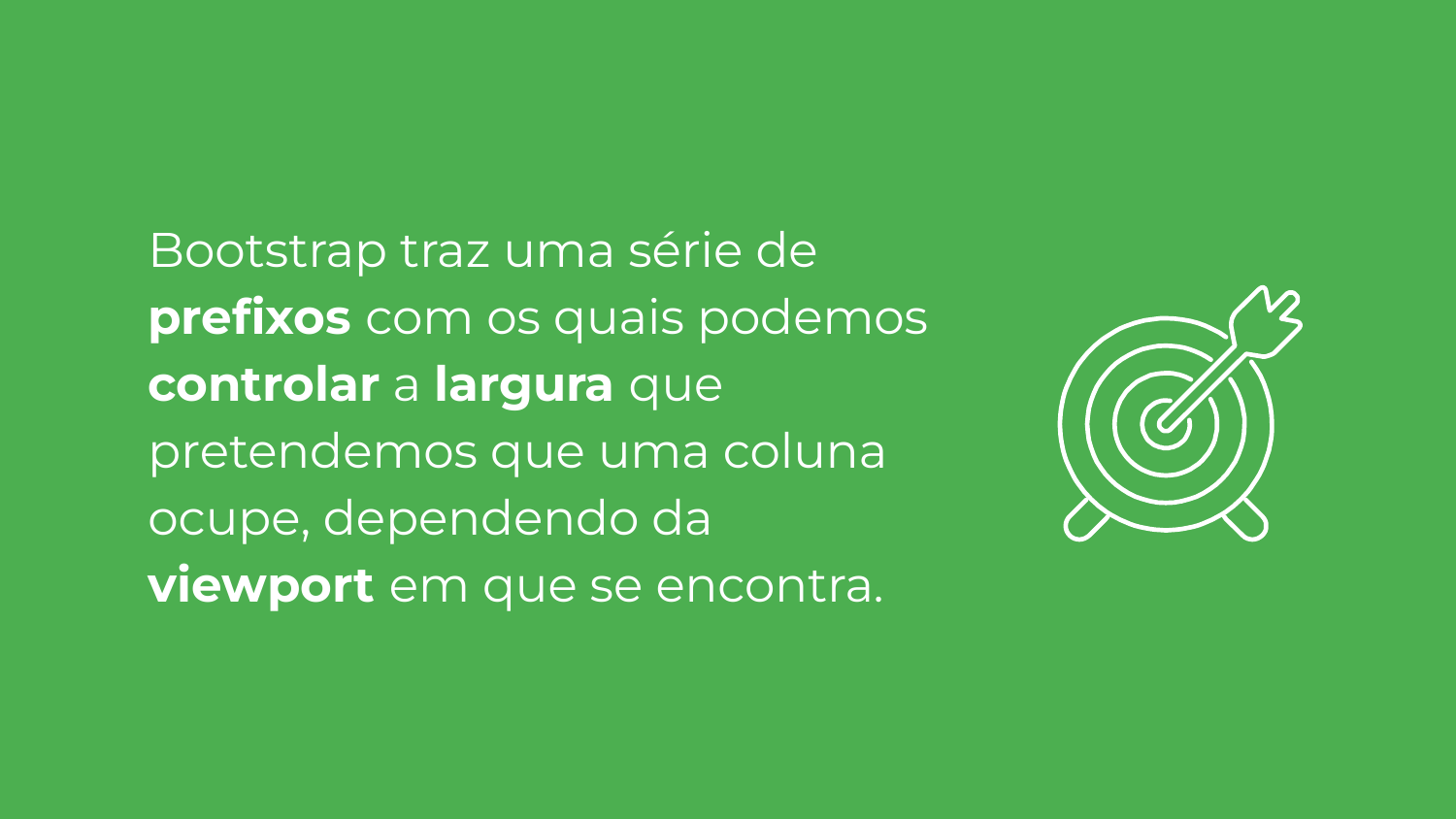

Bootstrap traz uma série de prefixos com os quais podemos controlar a largura que pretendemos que uma coluna ocupe, dependendo da viewport em que se encontra.